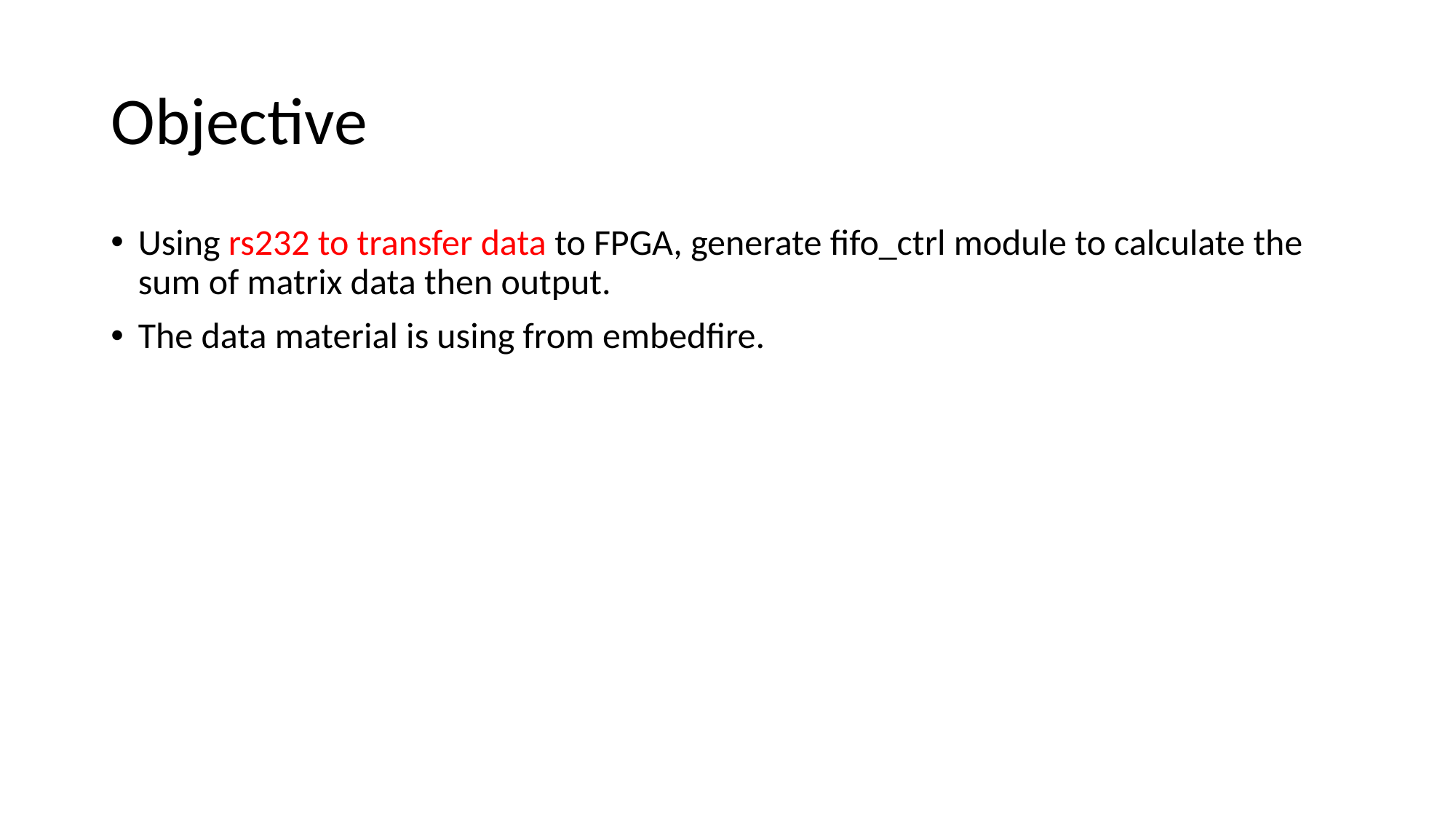

# Objective
Using rs232 to transfer data to FPGA, generate fifo_ctrl module to calculate the sum of matrix data then output.
The data material is using from embedfire.